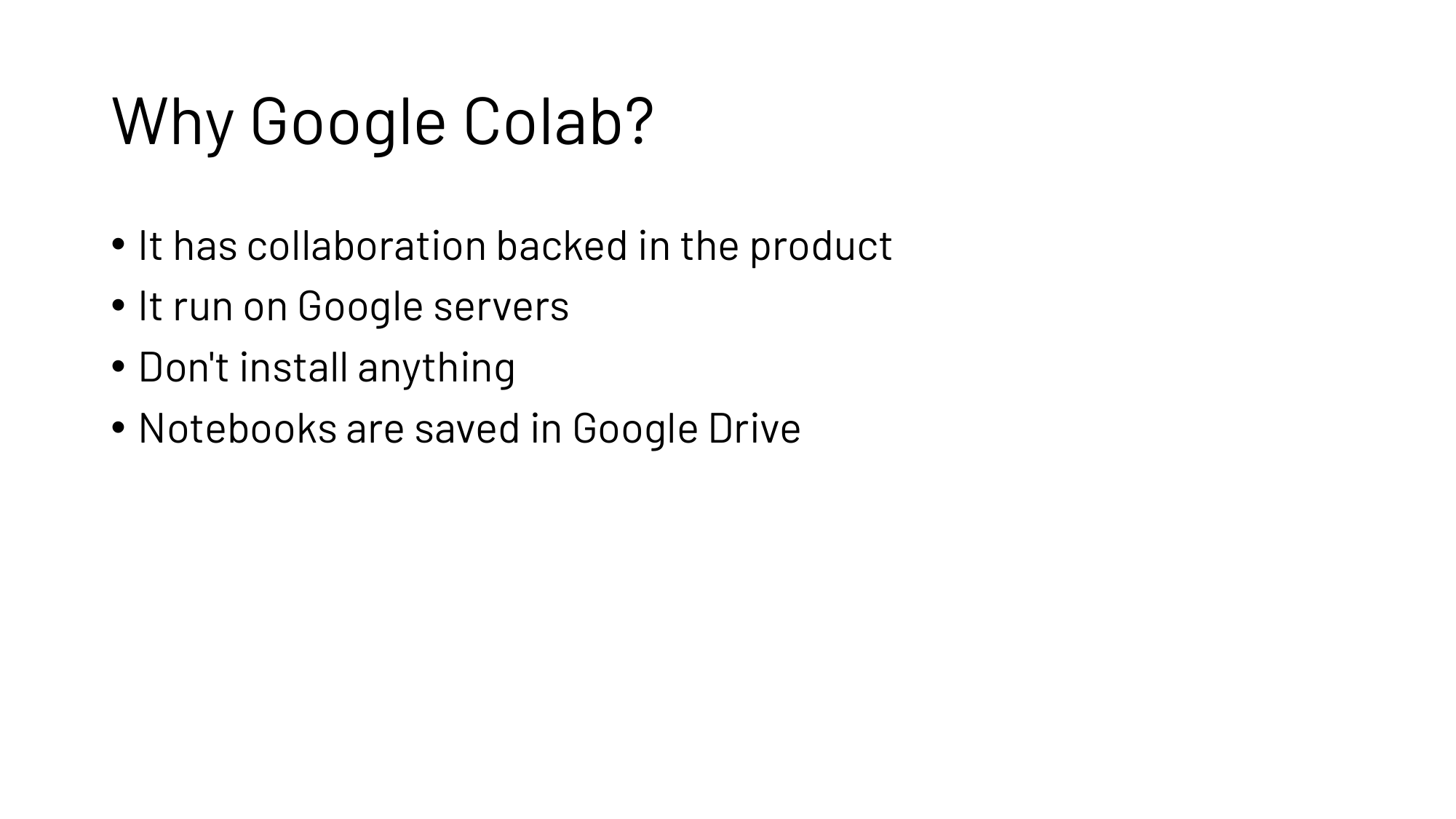

# Why Google Colab?
It has collaboration backed in the product
It run on Google servers
Don't install anything
Notebooks are saved in Google Drive